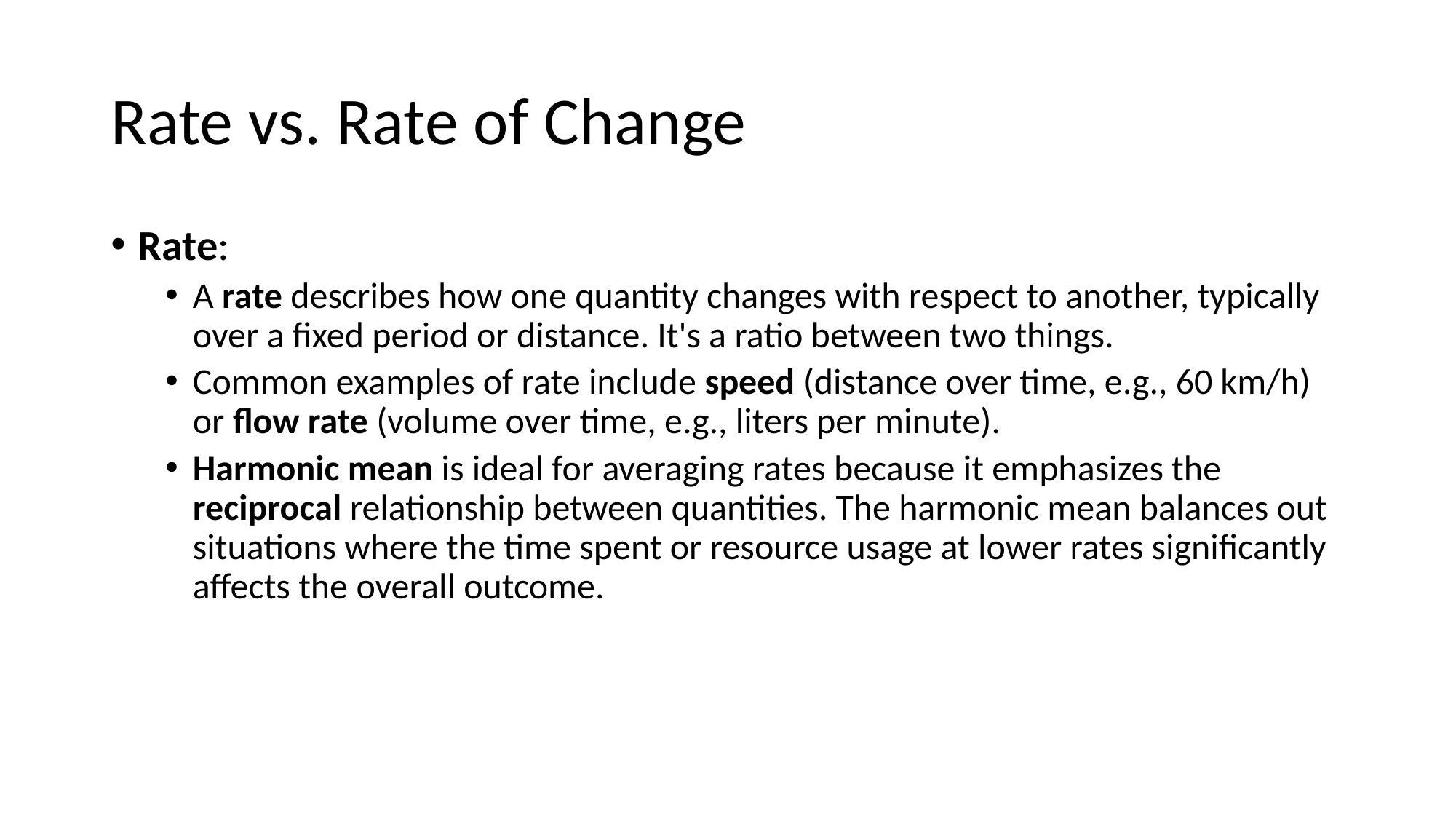

# Rate vs. Rate of Change
Rate:
A rate describes how one quantity changes with respect to another, typically over a fixed period or distance. It's a ratio between two things.
Common examples of rate include speed (distance over time, e.g., 60 km/h) or flow rate (volume over time, e.g., liters per minute).
Harmonic mean is ideal for averaging rates because it emphasizes the reciprocal relationship between quantities. The harmonic mean balances out situations where the time spent or resource usage at lower rates significantly affects the overall outcome.